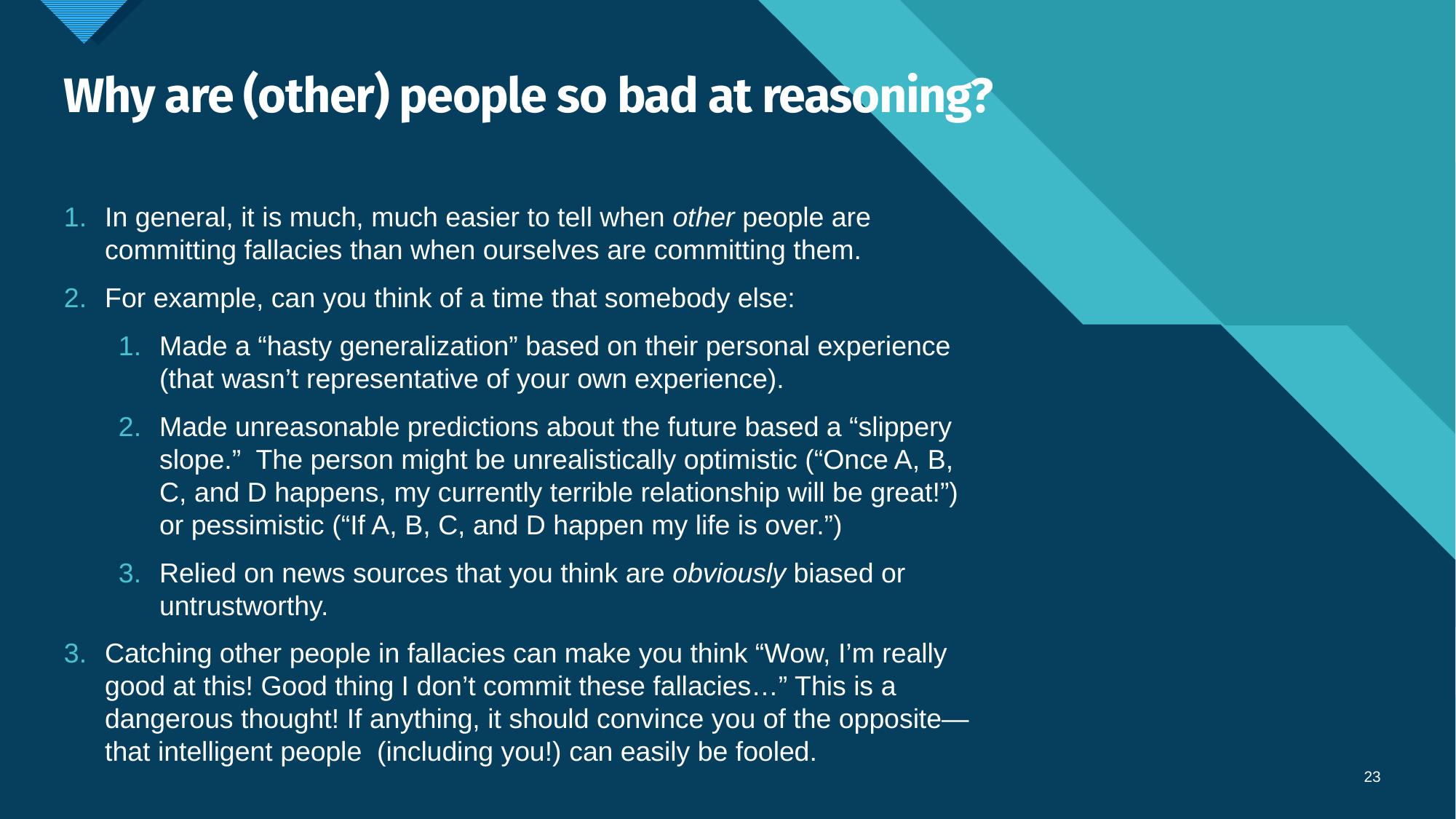

# Why are (other) people so bad at reasoning?
In general, it is much, much easier to tell when other people are committing fallacies than when ourselves are committing them.
For example, can you think of a time that somebody else:
Made a “hasty generalization” based on their personal experience (that wasn’t representative of your own experience).
Made unreasonable predictions about the future based a “slippery slope.”  The person might be unrealistically optimistic (“Once A, B, C, and D happens, my currently terrible relationship will be great!”) or pessimistic (“If A, B, C, and D happen my life is over.”)
Relied on news sources that you think are obviously biased or untrustworthy.
Catching other people in fallacies can make you think “Wow, I’m really good at this! Good thing I don’t commit these fallacies…” This is a dangerous thought! If anything, it should convince you of the opposite—that intelligent people  (including you!) can easily be fooled.

23